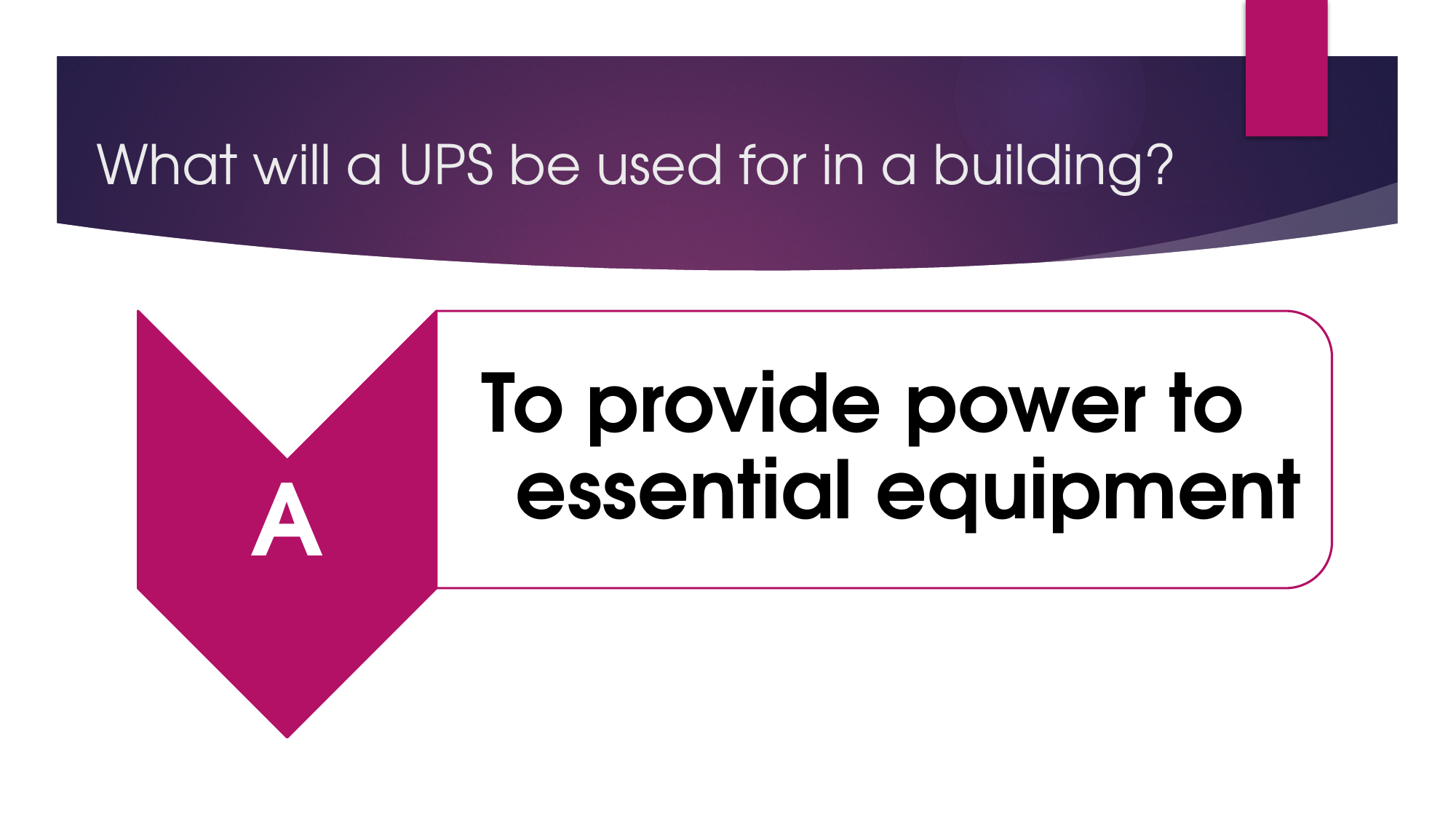

# What will a UPS be used for in a building?
A
To provide power to essential equipment